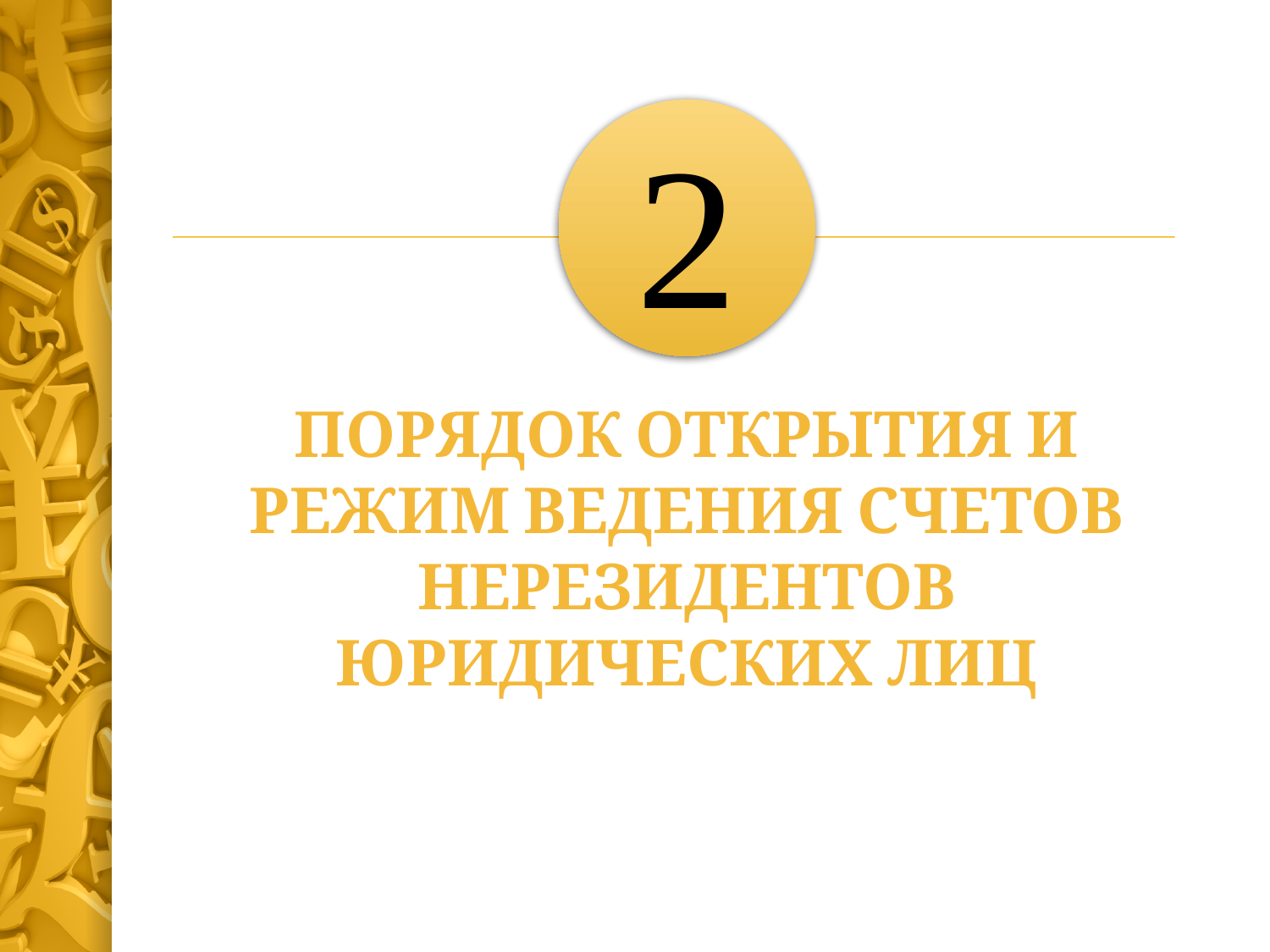

2
Порядок открытия и режим ведения счетов нерезидентов юридических лиц